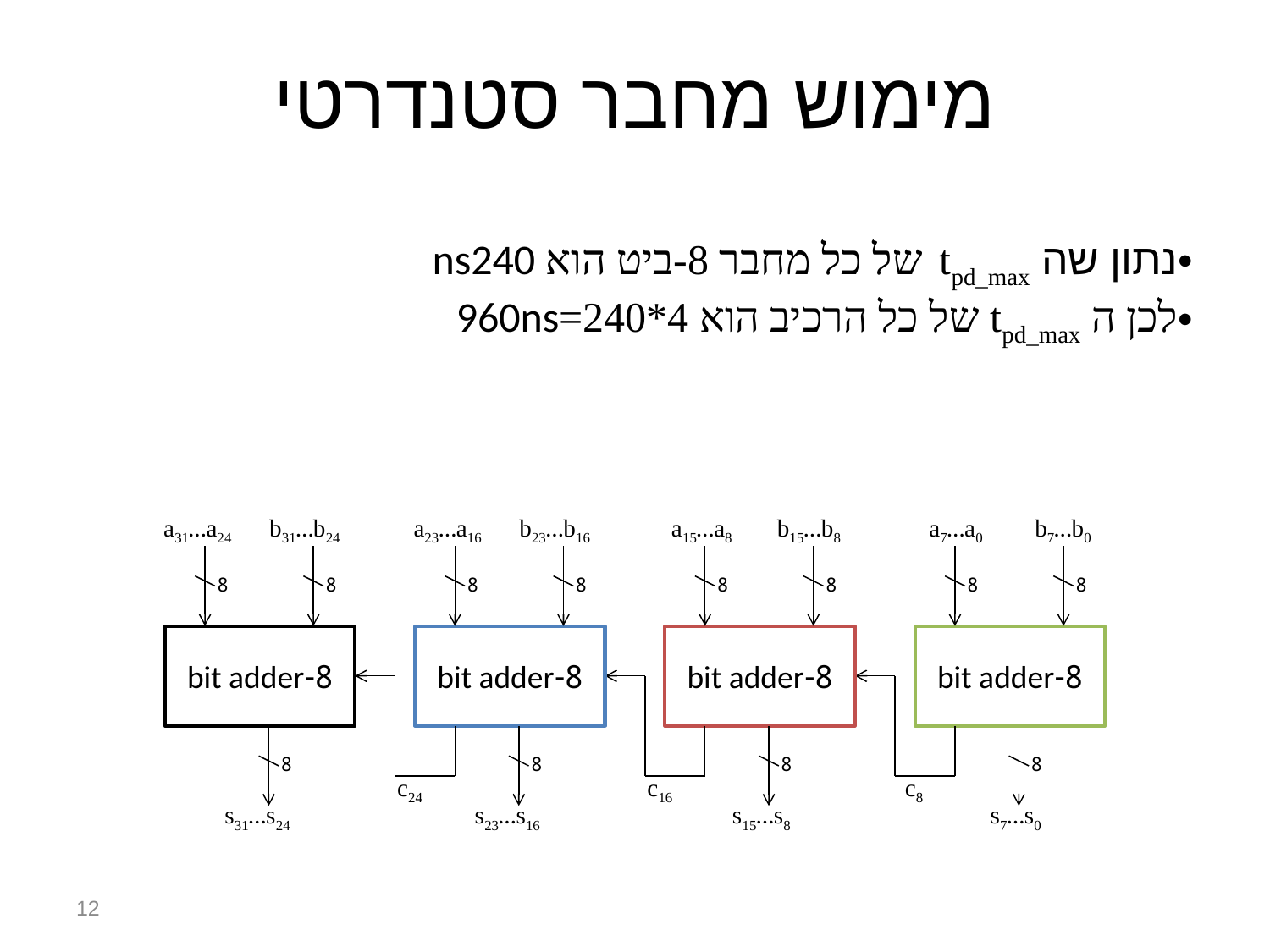

מימוש מחבר סטנדרטי
נתון שה tpd_max  של כל מחבר 8-ביט הוא ns240
לכן ה tpd_max של כל הרכיב הוא 4*240=960ns

a31…a24
b31…b24
a23…a16
b23…b16
a15…a8
b15…b8
a7…a0
b7…b0
8
8
8
8
8
8
8
8
8-bit adder
8-bit adder
8-bit adder
8-bit adder
8
8
8
8
c24
c16
c8
s31…s24
s23…s16
s15…s8
s7…s0
12